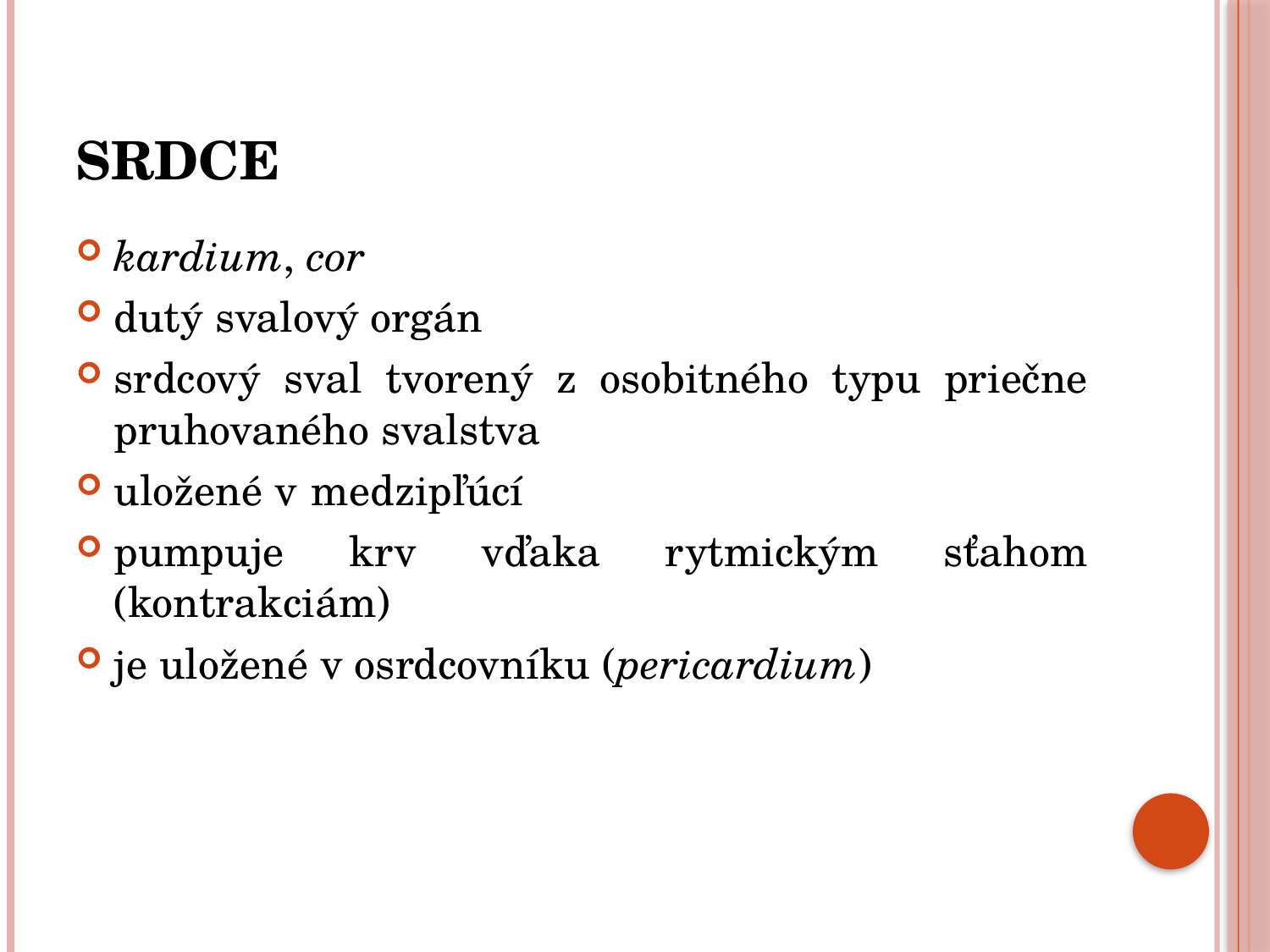

# Srdce
kardium, cor
dutý svalový orgán
srdcový sval tvorený z osobitného typu priečne pruhovaného svalstva
uložené v medzipľúcí
pumpuje krv vďaka rytmickým sťahom (kontrakciám)
je uložené v osrdcovníku (pericardium)